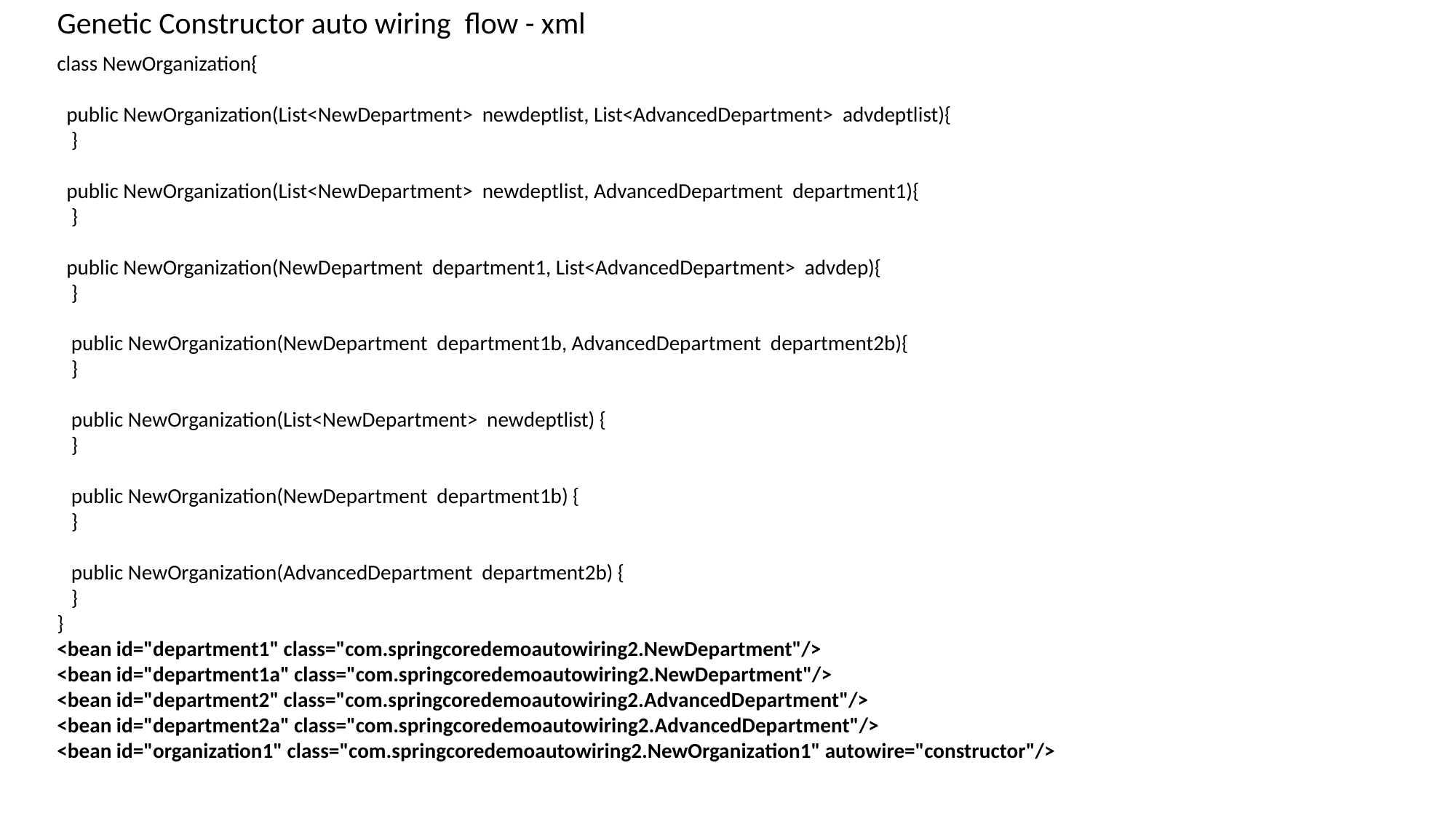

# Genetic Constructor auto wiring  flow - xml
class NewOrganization{

  public NewOrganization(List<NewDepartment>  newdeptlist, List<AdvancedDepartment>  advdeptlist){
   }

  public NewOrganization(List<NewDepartment>  newdeptlist, AdvancedDepartment  department1){
   }

  public NewOrganization(NewDepartment  department1, List<AdvancedDepartment>  advdep){
   }

   public NewOrganization(NewDepartment  department1b, AdvancedDepartment  department2b){
   }

   public NewOrganization(List<NewDepartment>  newdeptlist) {
   }

   public NewOrganization(NewDepartment  department1b) {
   }

   public NewOrganization(AdvancedDepartment  department2b) {
   }
}
<bean id="department1" class="com.springcoredemoautowiring2.NewDepartment"/>
<bean id="department1a" class="com.springcoredemoautowiring2.NewDepartment"/>
<bean id="department2" class="com.springcoredemoautowiring2.AdvancedDepartment"/>
<bean id="department2a" class="com.springcoredemoautowiring2.AdvancedDepartment"/>
<bean id="organization1" class="com.springcoredemoautowiring2.NewOrganization1" autowire="constructor"/>